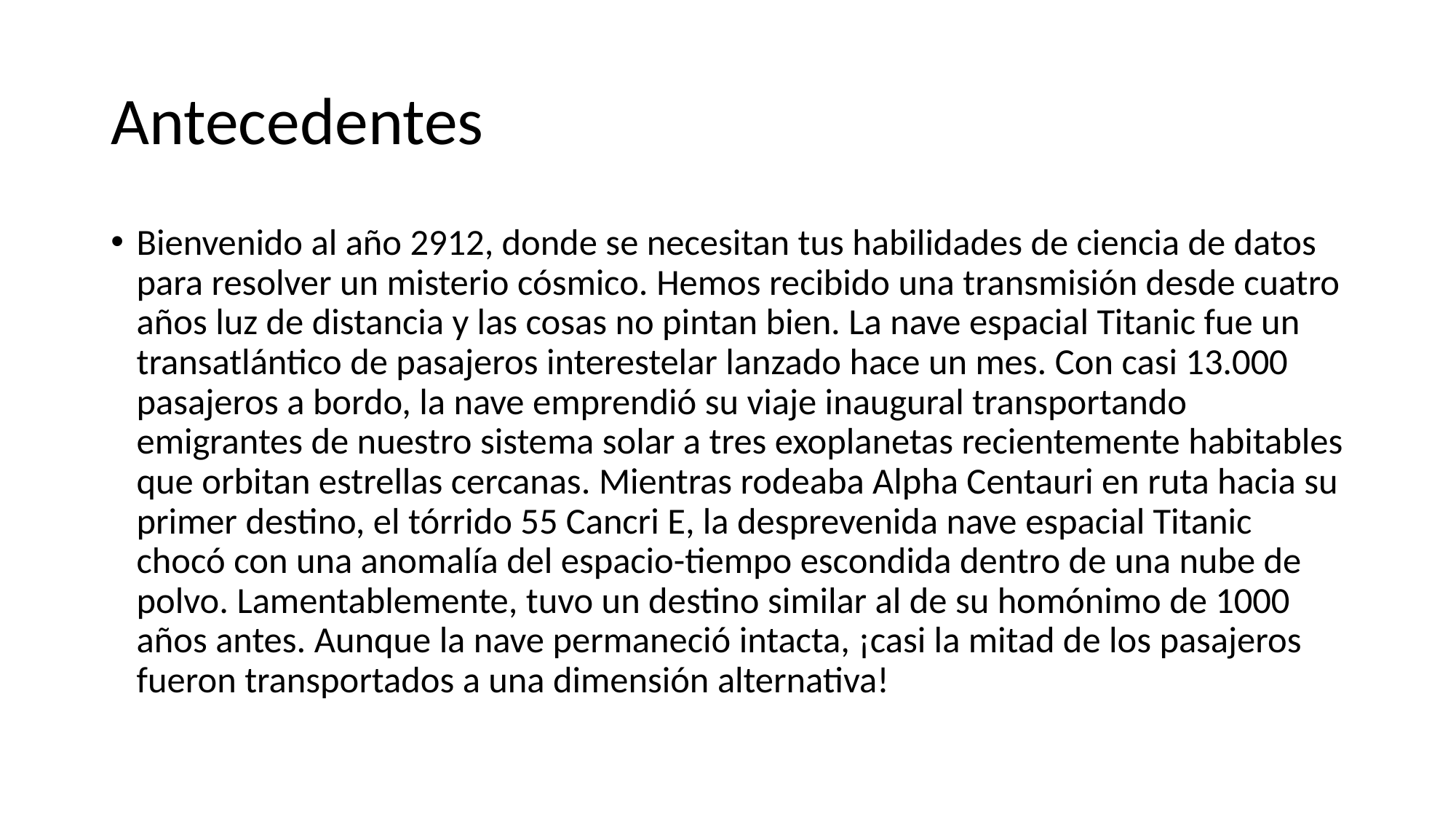

# Antecedentes
Bienvenido al año 2912, donde se necesitan tus habilidades de ciencia de datos para resolver un misterio cósmico. Hemos recibido una transmisión desde cuatro años luz de distancia y las cosas no pintan bien. La nave espacial Titanic fue un transatlántico de pasajeros interestelar lanzado hace un mes. Con casi 13.000 pasajeros a bordo, la nave emprendió su viaje inaugural transportando emigrantes de nuestro sistema solar a tres exoplanetas recientemente habitables que orbitan estrellas cercanas. Mientras rodeaba Alpha Centauri en ruta hacia su primer destino, el tórrido 55 Cancri E, la desprevenida nave espacial Titanic chocó con una anomalía del espacio-tiempo escondida dentro de una nube de polvo. Lamentablemente, tuvo un destino similar al de su homónimo de 1000 años antes. Aunque la nave permaneció intacta, ¡casi la mitad de los pasajeros fueron transportados a una dimensión alternativa!